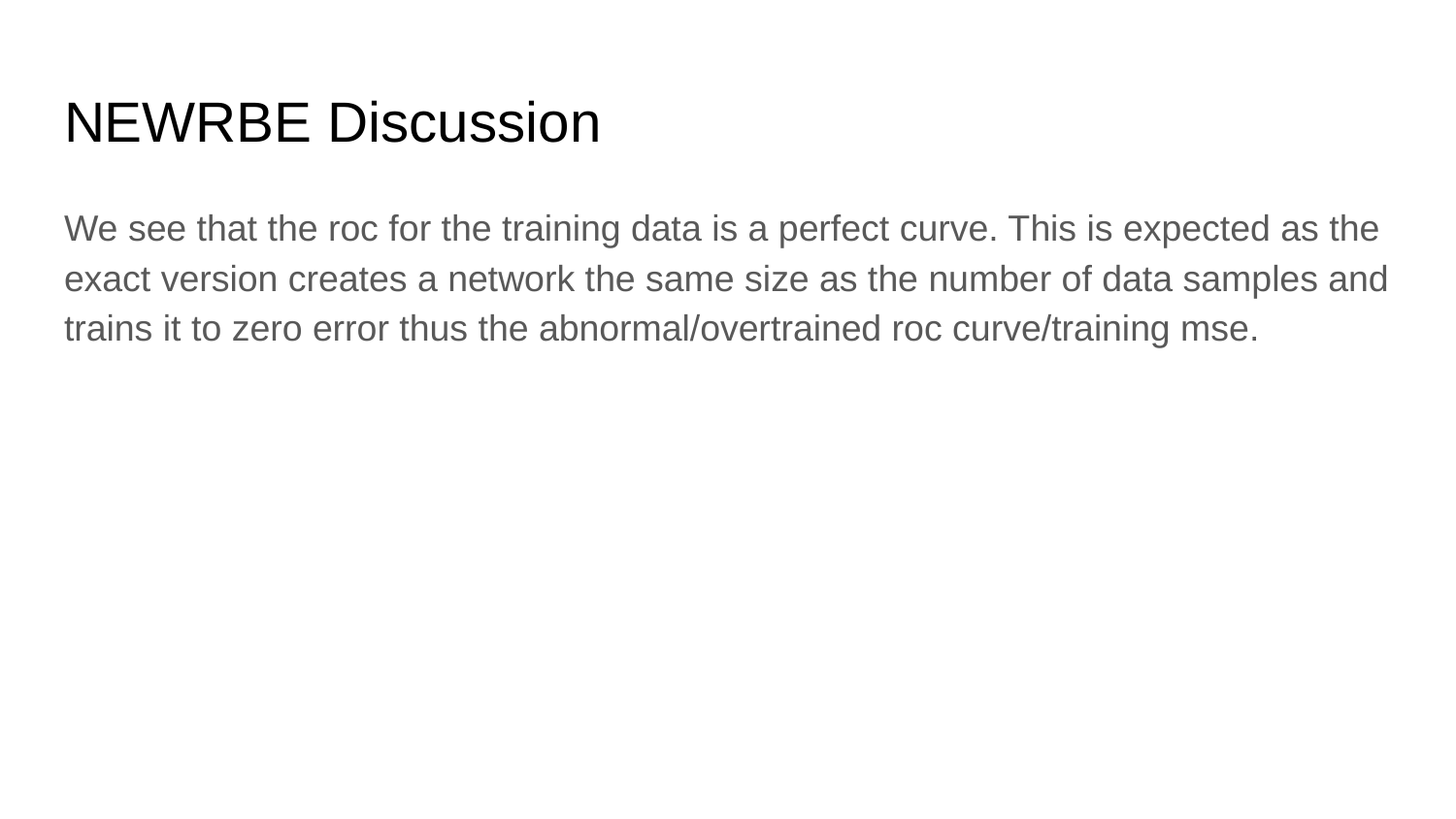

# NEWRBE Discussion
We see that the roc for the training data is a perfect curve. This is expected as the exact version creates a network the same size as the number of data samples and trains it to zero error thus the abnormal/overtrained roc curve/training mse.